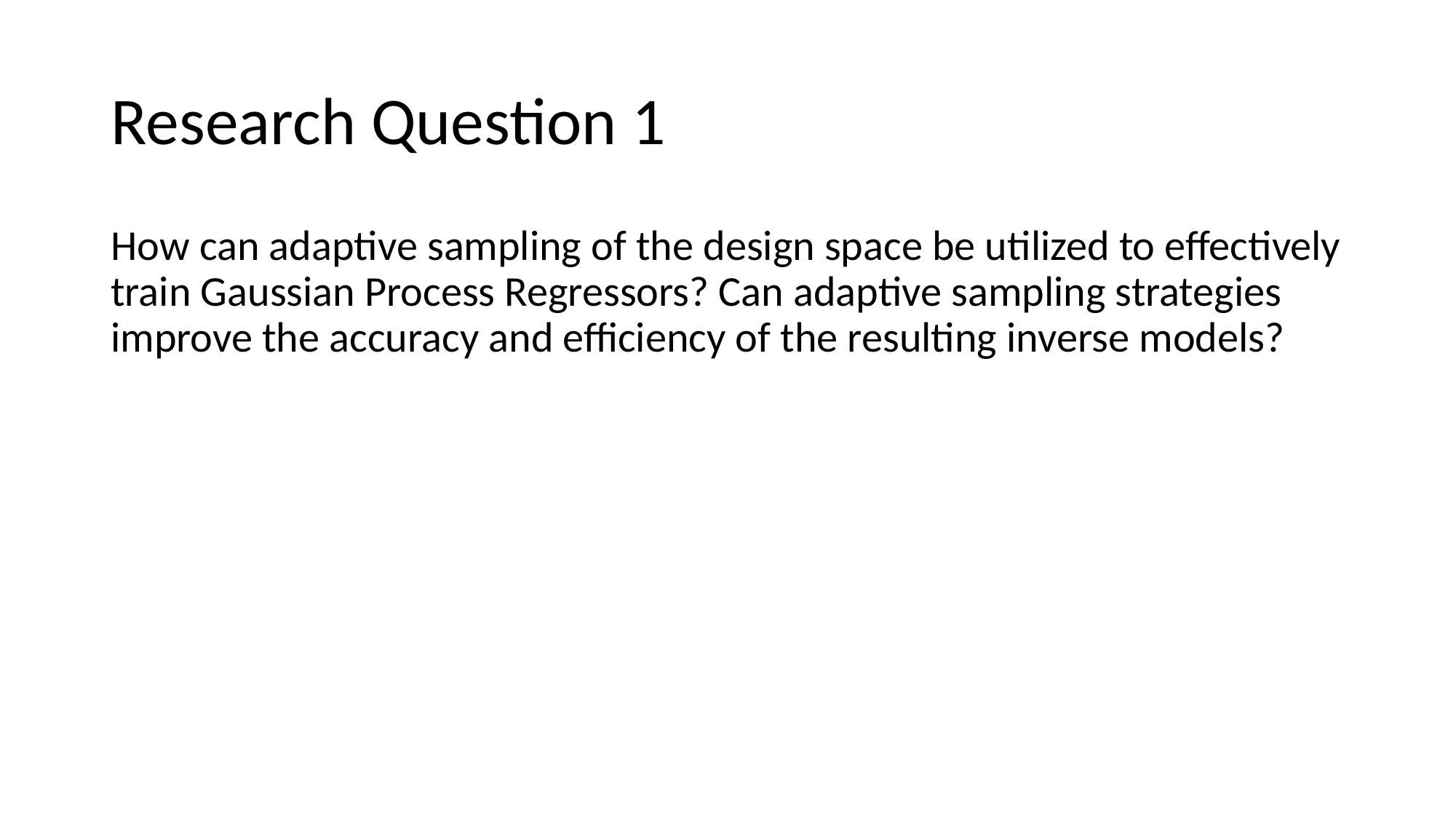

# Research Question 1
How can adaptive sampling of the design space be utilized to effectively train Gaussian Process Regressors? Can adaptive sampling strategies improve the accuracy and efficiency of the resulting inverse models?